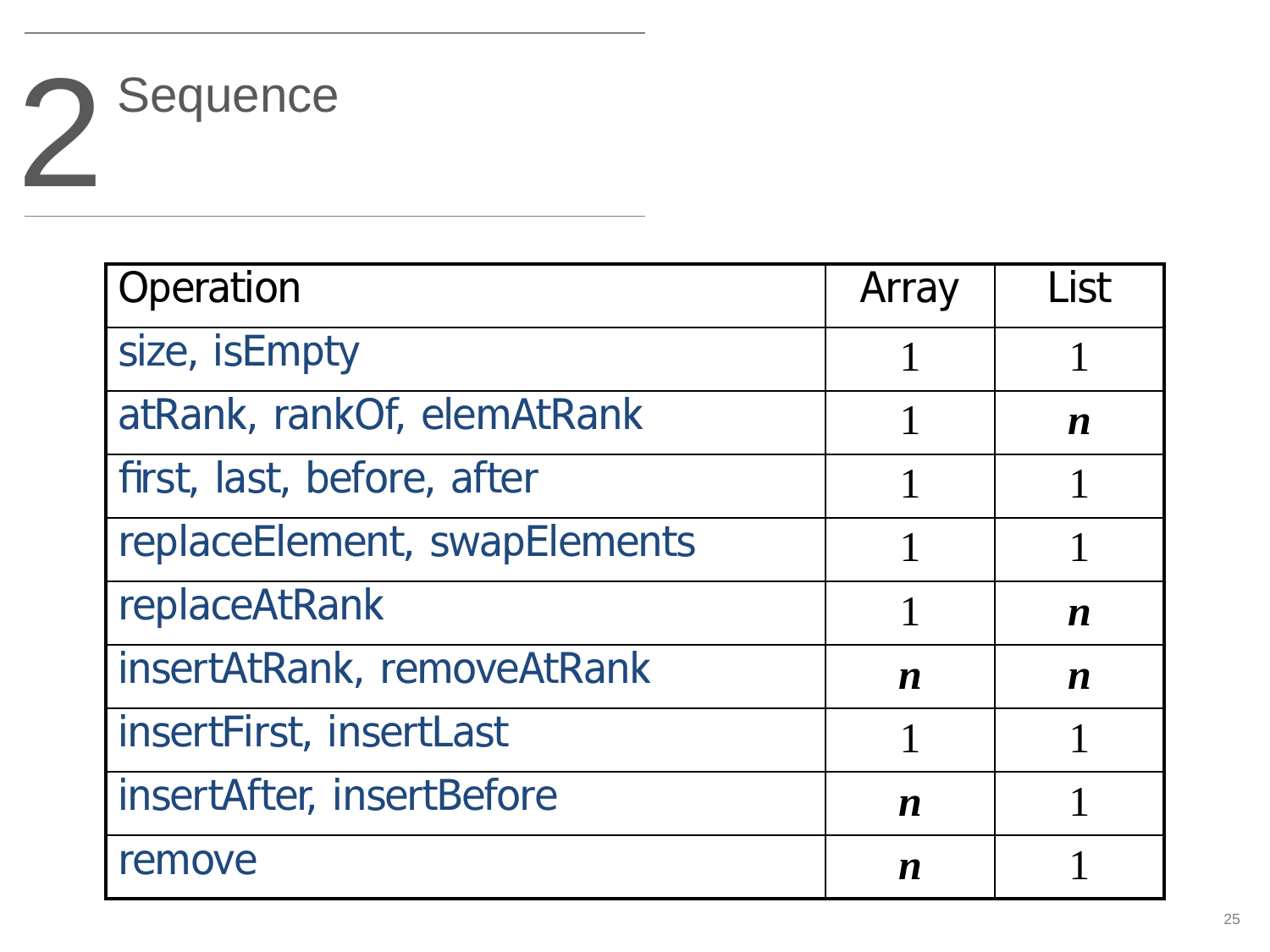

2
Sequence
| Operation | Array | List |
| --- | --- | --- |
| size, isEmpty | 1 | 1 |
| atRank, rankOf, elemAtRank | 1 | n |
| first, last, before, after | 1 | 1 |
| replaceElement, swapElements | 1 | 1 |
| replaceAtRank | 1 | n |
| insertAtRank, removeAtRank | n | n |
| insertFirst, insertLast | 1 | 1 |
| insertAfter, insertBefore | n | 1 |
| remove | n | 1 |